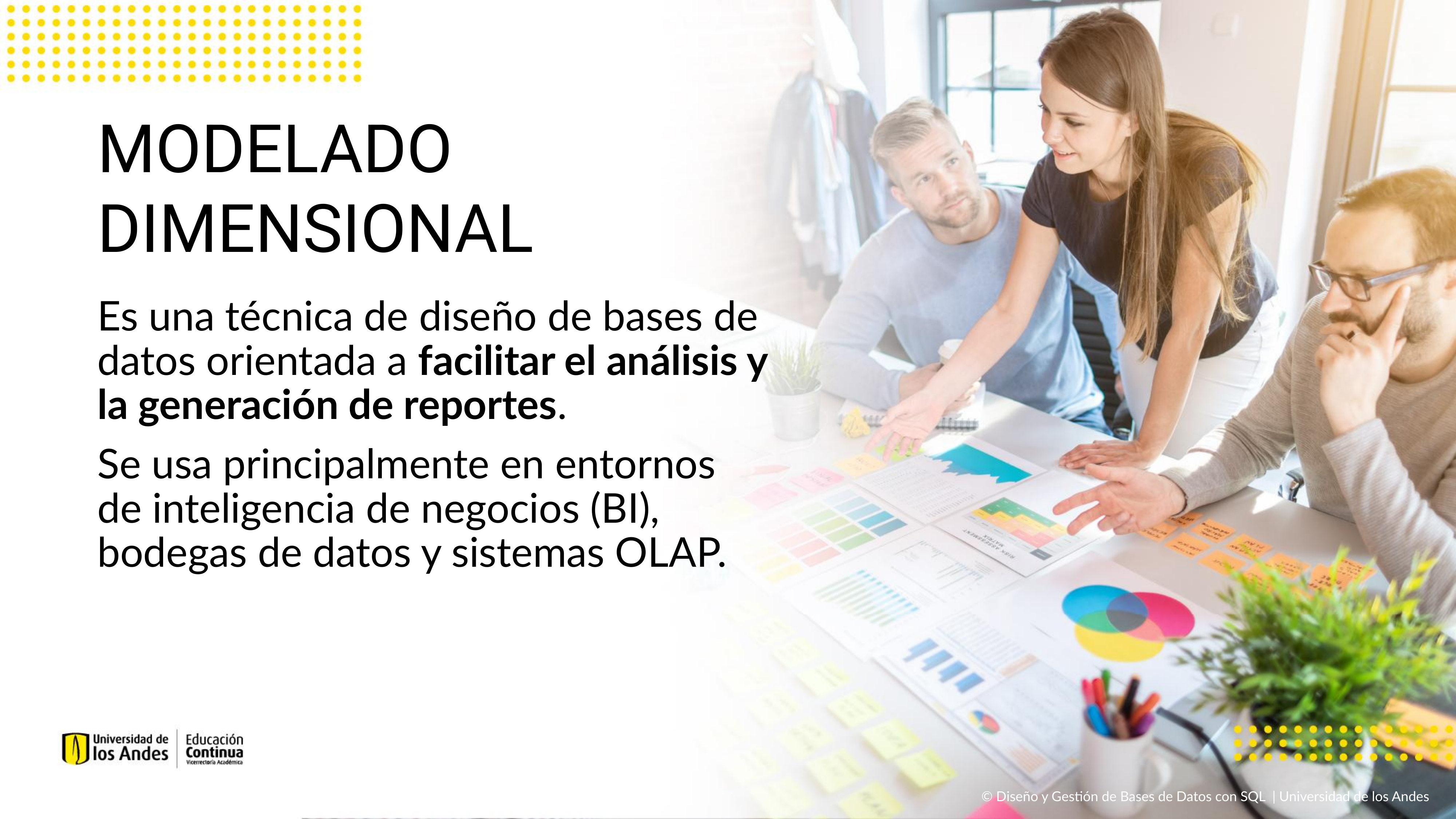

MODELADO DIMENSIONAL
Es una técnica de diseño de bases de datos orientada a facilitar el análisis y la generación de reportes.
Se usa principalmente en entornos de inteligencia de negocios (BI), bodegas de datos y sistemas OLAP.
© Diseño y Gestión de Bases de Datos con SQL  | Universidad de los Andes